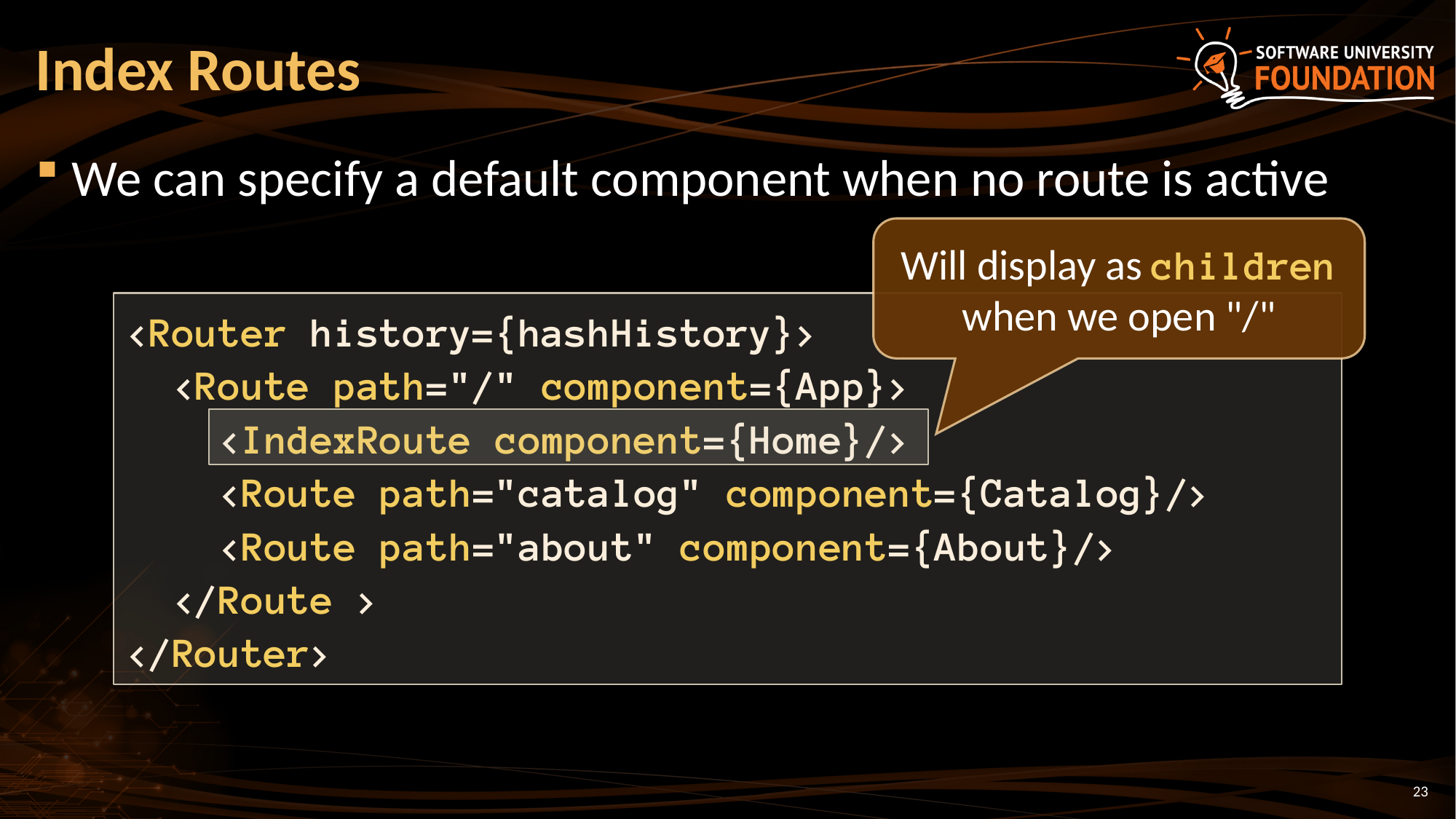

# Index Routes
We can specify a default component when no route is active
Will display as children when we open "/"
<Router history={hashHistory}>
  <Route path="/" component={App}>
    <IndexRoute component={Home}/>
    <Route path="catalog" component={Catalog}/>
    <Route path="about" component={About}/>
  </Route >
</Router>

23